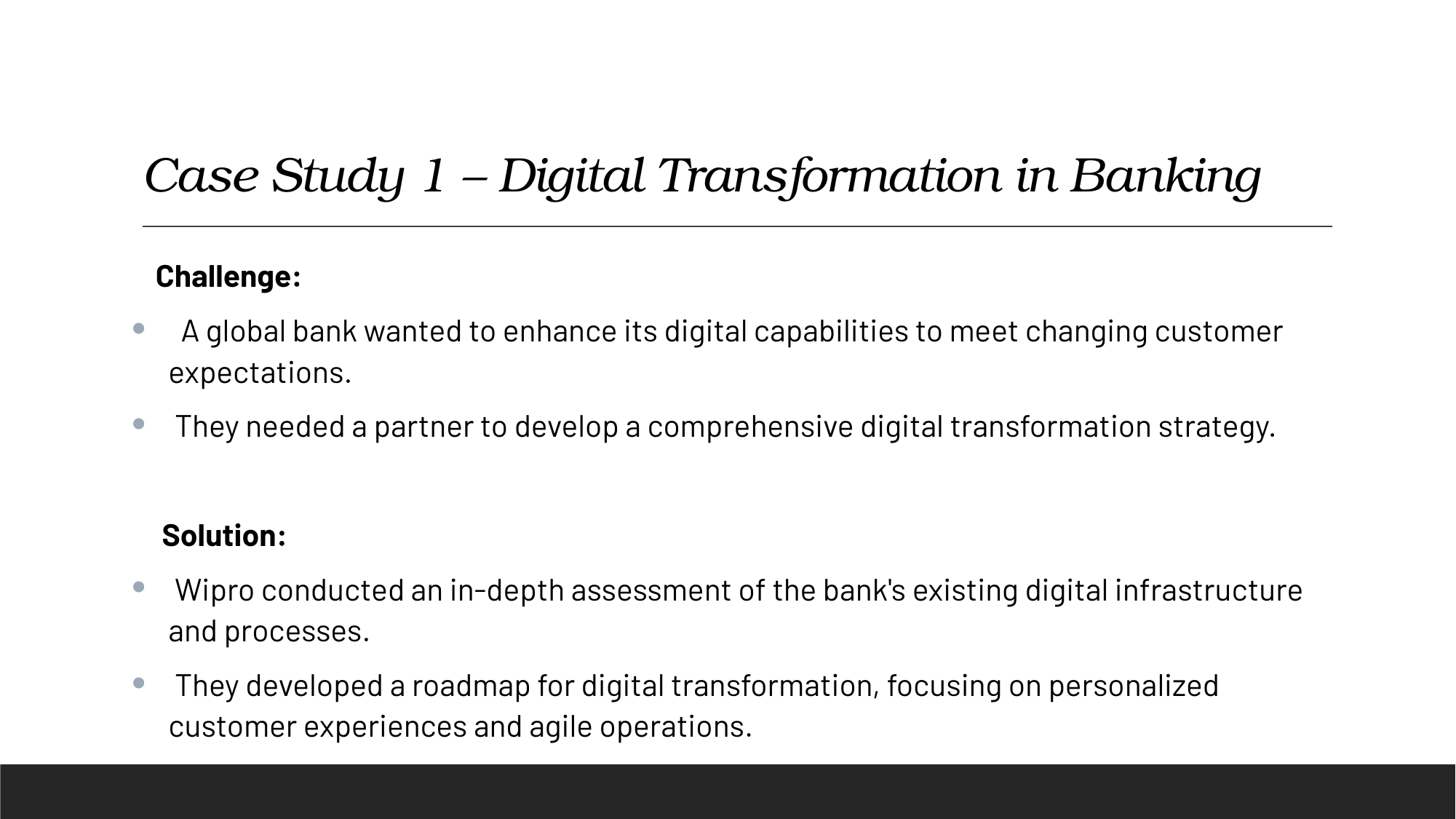

# Case Study 1 – Digital Transformation in Banking
    Challenge:
  A global bank wanted to enhance its digital capabilities to meet changing customer expectations.
 They needed a partner to develop a comprehensive digital transformation strategy.

     Solution:
 Wipro conducted an in-depth assessment of the bank's existing digital infrastructure and processes.
 They developed a roadmap for digital transformation, focusing on personalized customer experiences and agile operations.